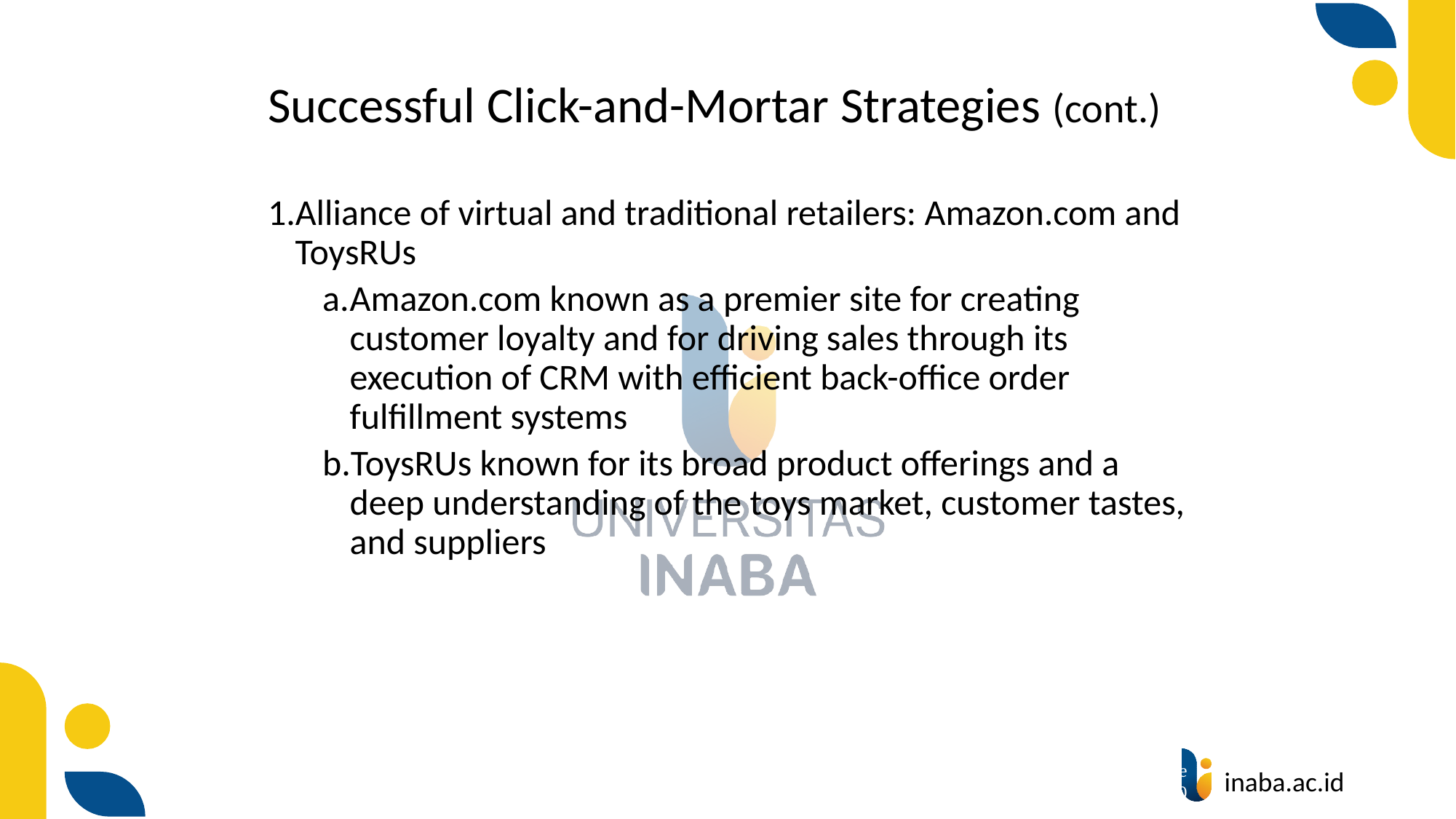

# Successful Click-and-Mortar Strategies (cont.)
Alliance of virtual and traditional retailers: Amazon.com and ToysRUs
Amazon.com known as a premier site for creating customer loyalty and for driving sales through its execution of CRM with efficient back-office order fulfillment systems
ToysRUs known for its broad product offerings and a deep understanding of the toys market, customer tastes, and suppliers
101
© Prentice Hall 2020